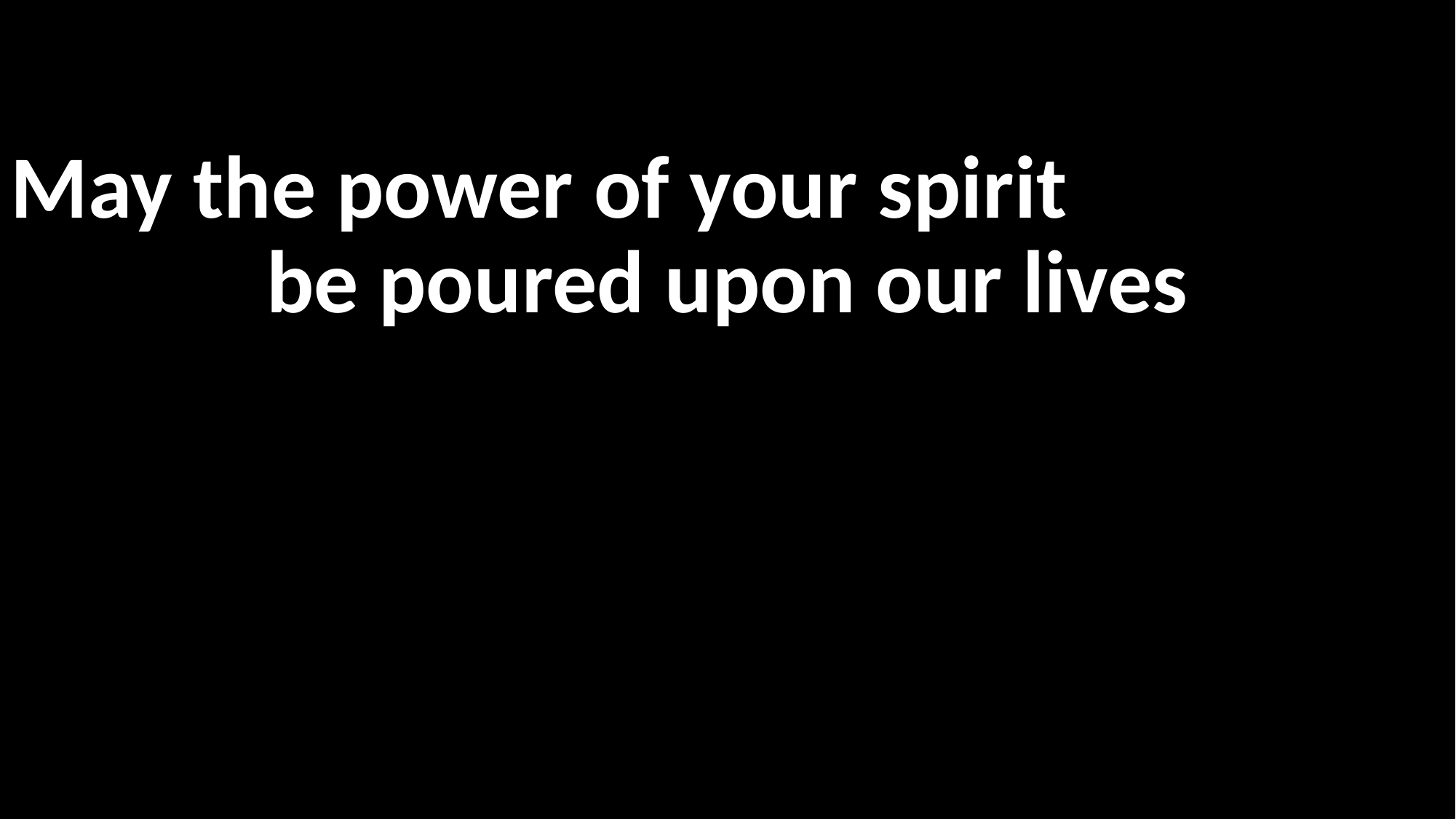

May the power of your spirit
be poured upon our lives